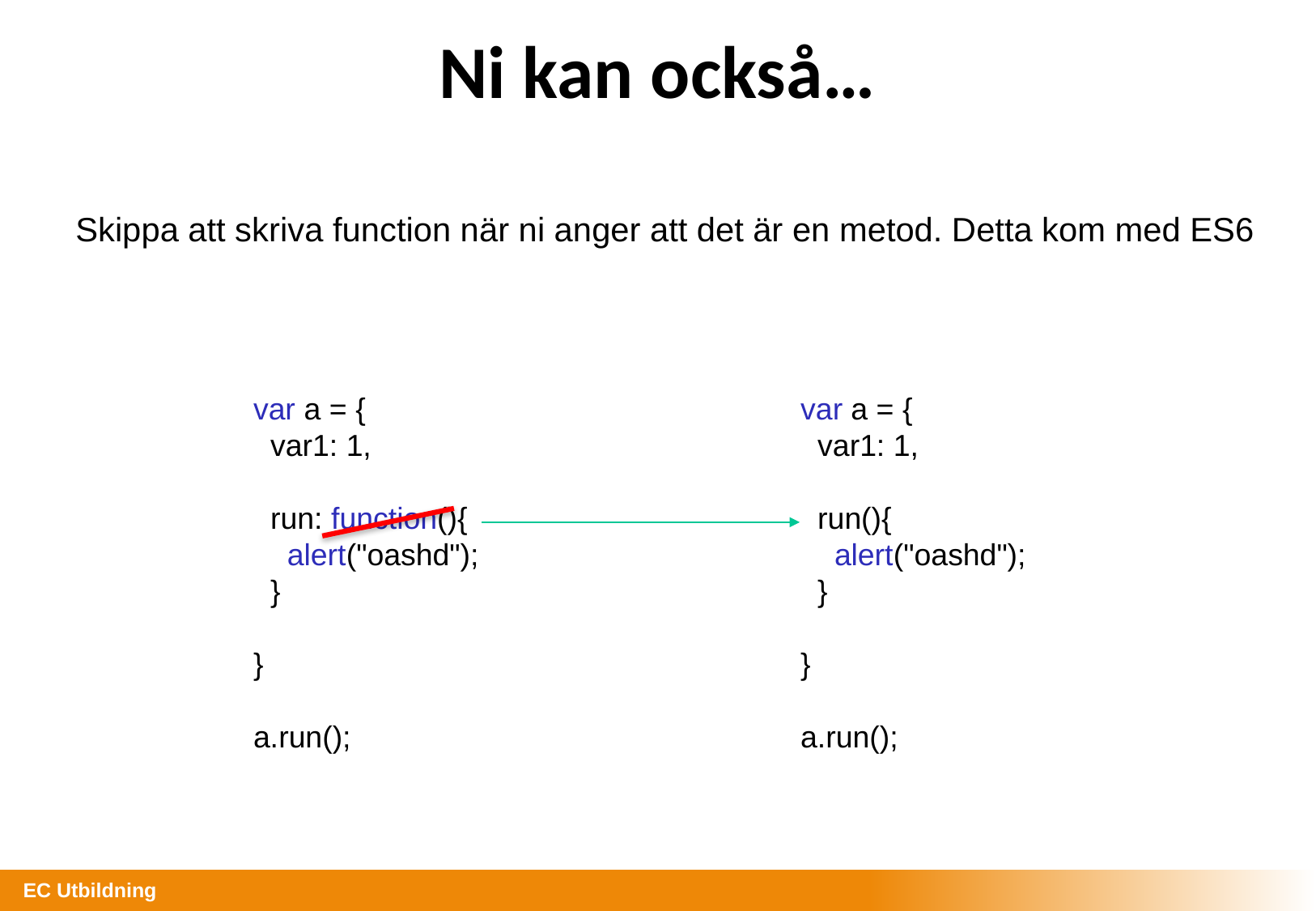

# Ni kan också…
Skippa att skriva function när ni anger att det är en metod. Detta kom med ES6
var a = {
  var1: 1,

  run: function(){
    alert("oashd");
  }

}

a.run();
var a = {
  var1: 1,

  run(){
    alert("oashd");
  }

}

a.run();
EC Utbildning